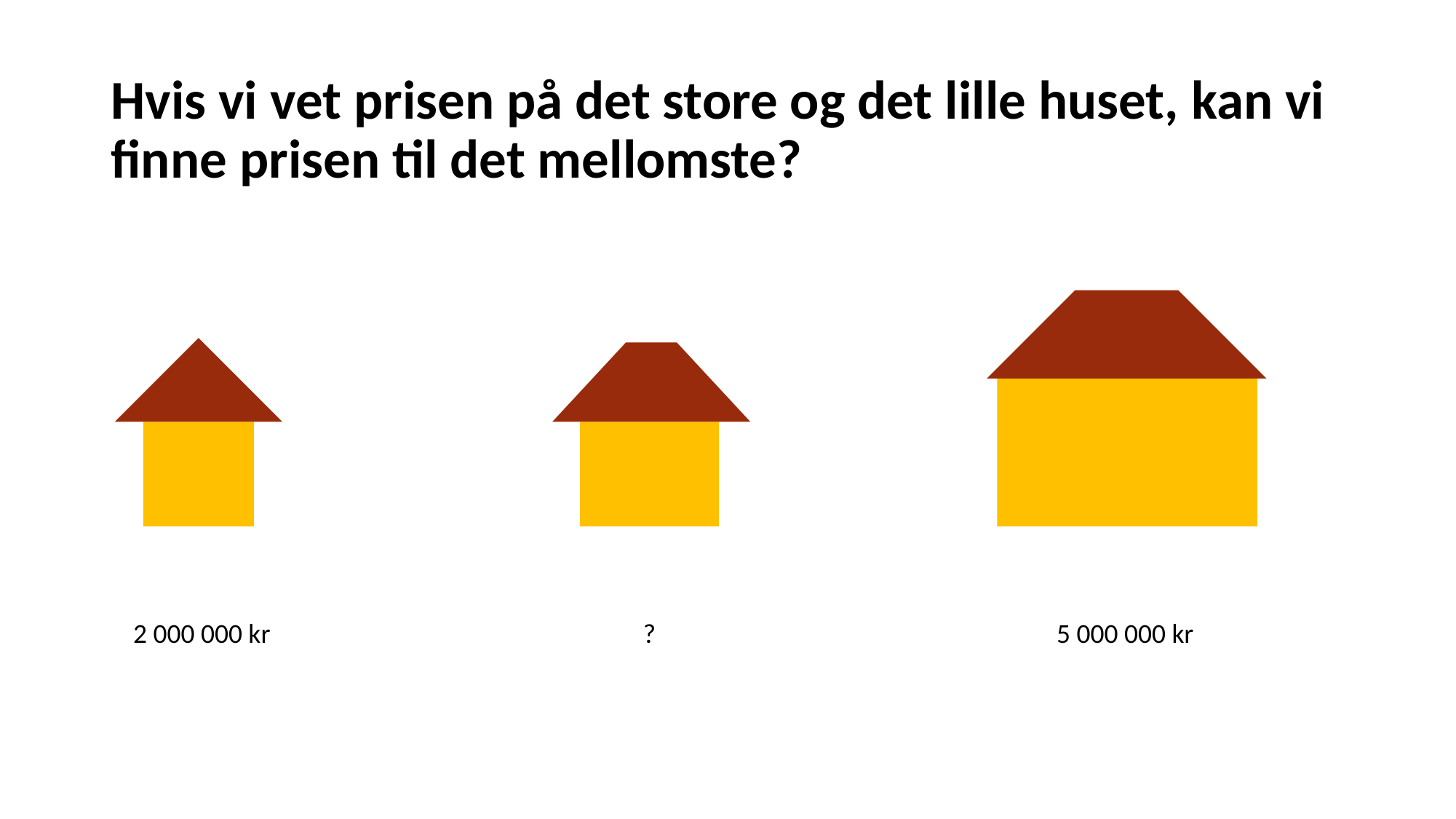

# Hvis vi vet prisen på det store og det lille huset, kan vi finne prisen til det mellomste?

2 000 000 kr
?
5 000 000 kr